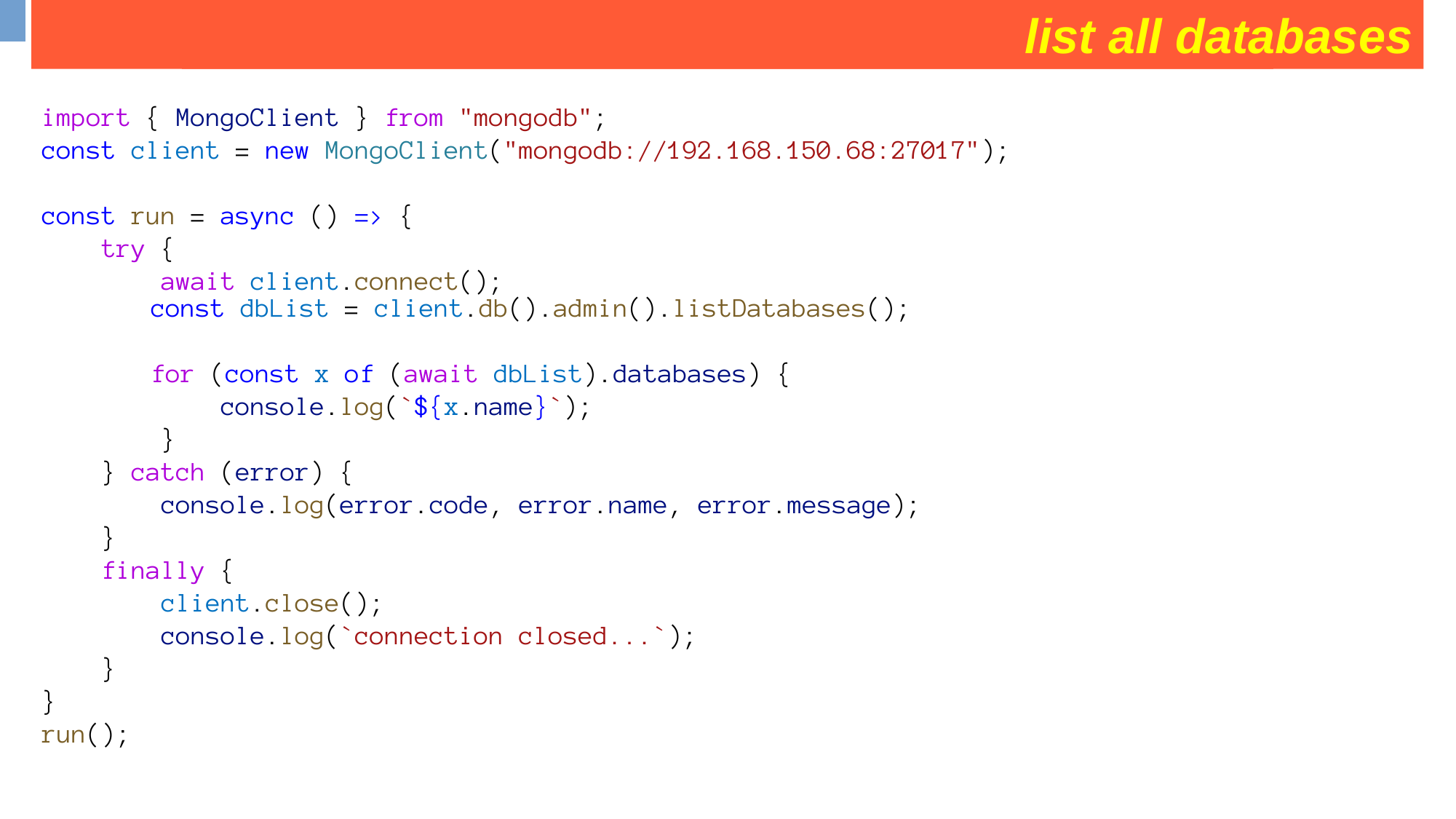

list all databases
some operation on movies collection
import { MongoClient } from "mongodb";
const client = new MongoClient("mongodb://192.168.150.68:27017");

const run = async () => {
    try {
        await client.connect();
	const dbList = client.db().admin().listDatabases();

	for (const x of (await dbList).databases) {
            console.log(`${x.name}`);
        }
    } catch (error) {
        console.log(error.code, error.name, error.message);
    }
    finally {
        client.close();
        console.log(`connection closed...`);
    }
}
run();